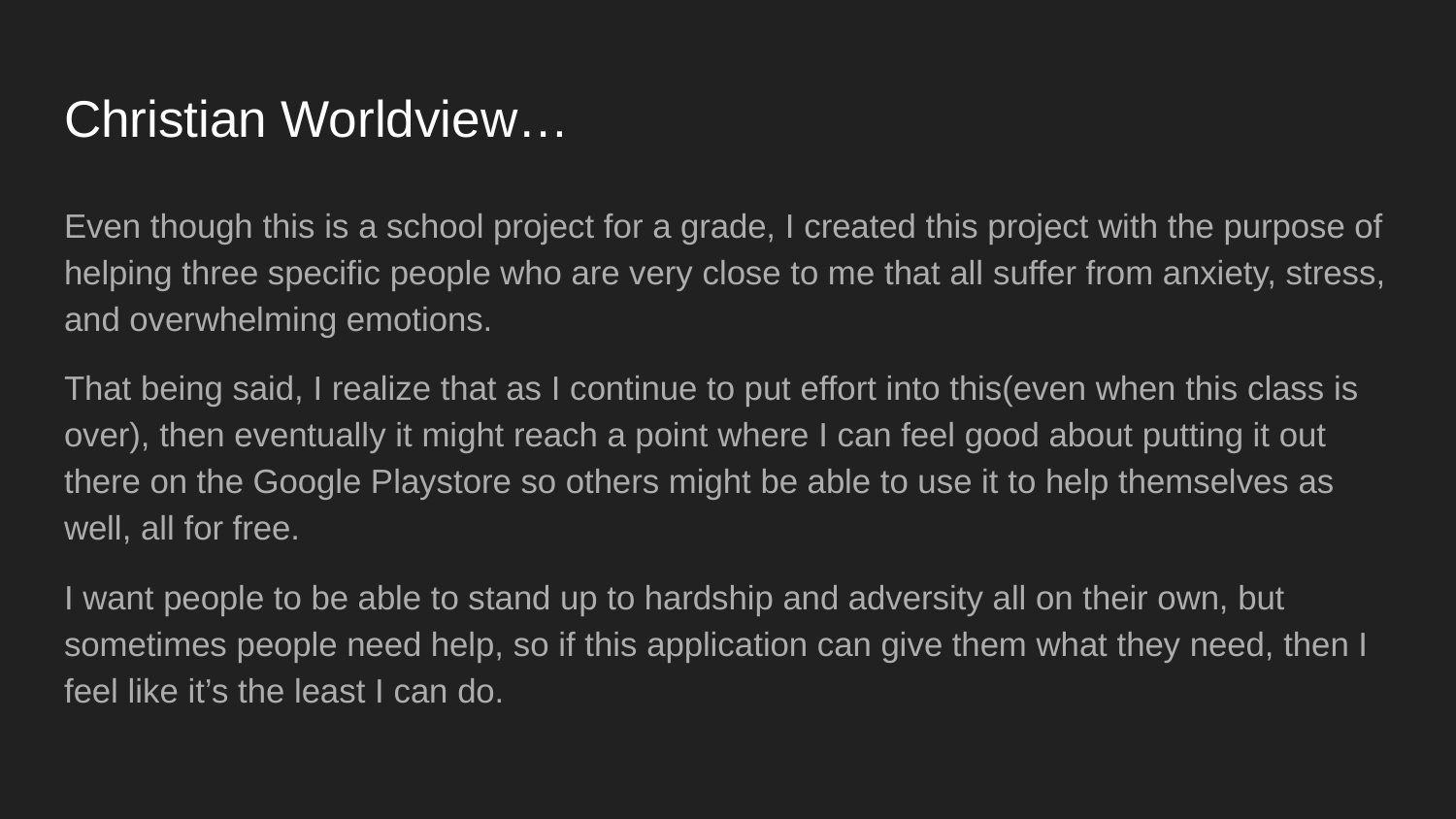

# Christian Worldview…
Even though this is a school project for a grade, I created this project with the purpose of helping three specific people who are very close to me that all suffer from anxiety, stress, and overwhelming emotions.
That being said, I realize that as I continue to put effort into this(even when this class is over), then eventually it might reach a point where I can feel good about putting it out there on the Google Playstore so others might be able to use it to help themselves as well, all for free.
I want people to be able to stand up to hardship and adversity all on their own, but sometimes people need help, so if this application can give them what they need, then I feel like it’s the least I can do.